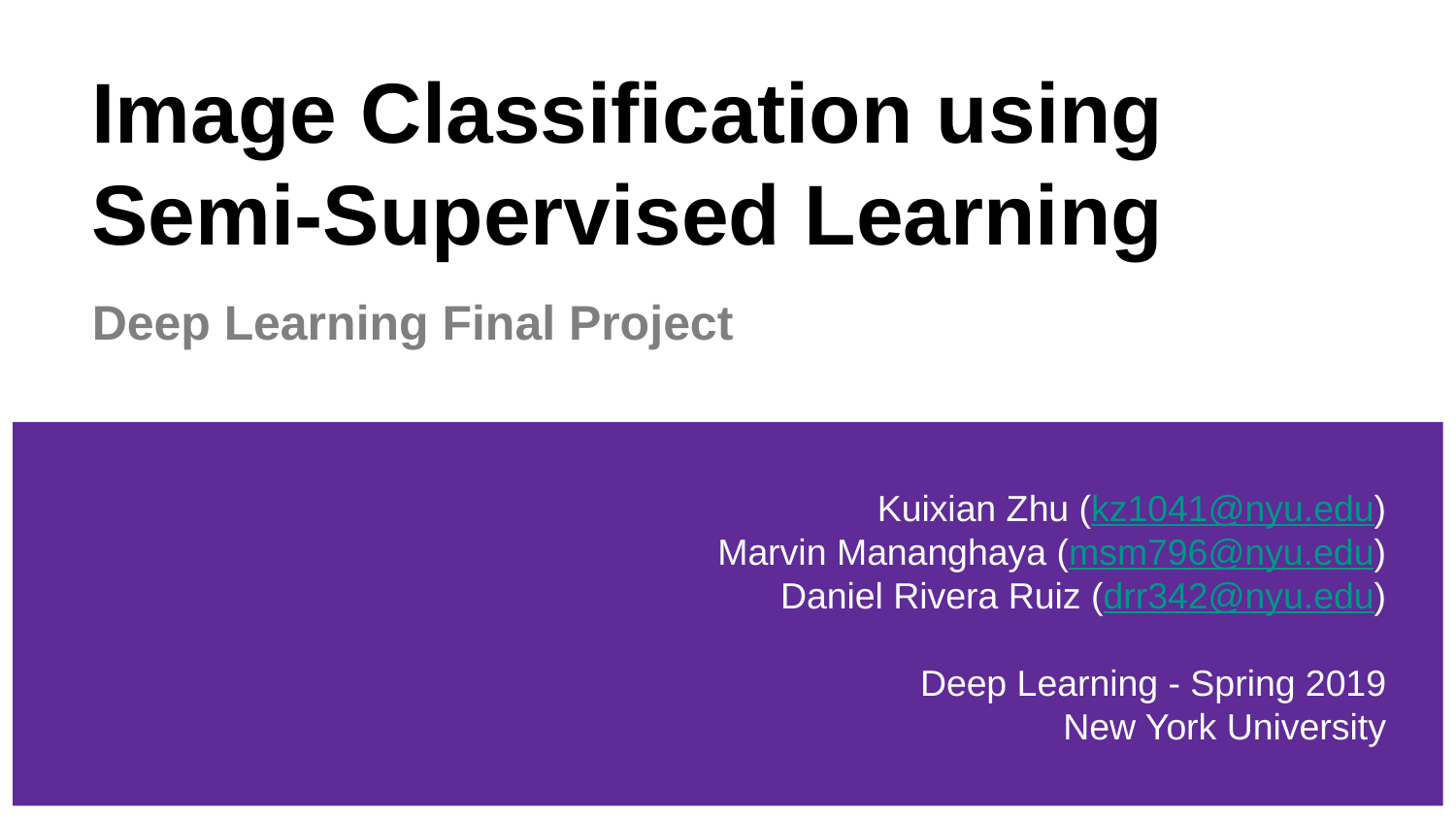

# Image Classification using Semi-Supervised Learning
Deep Learning Final Project
Kuixian Zhu (kz1041@nyu.edu)
Marvin Mananghaya (msm796@nyu.edu)
Daniel Rivera Ruiz (drr342@nyu.edu)

Deep Learning - Spring 2019
New York University